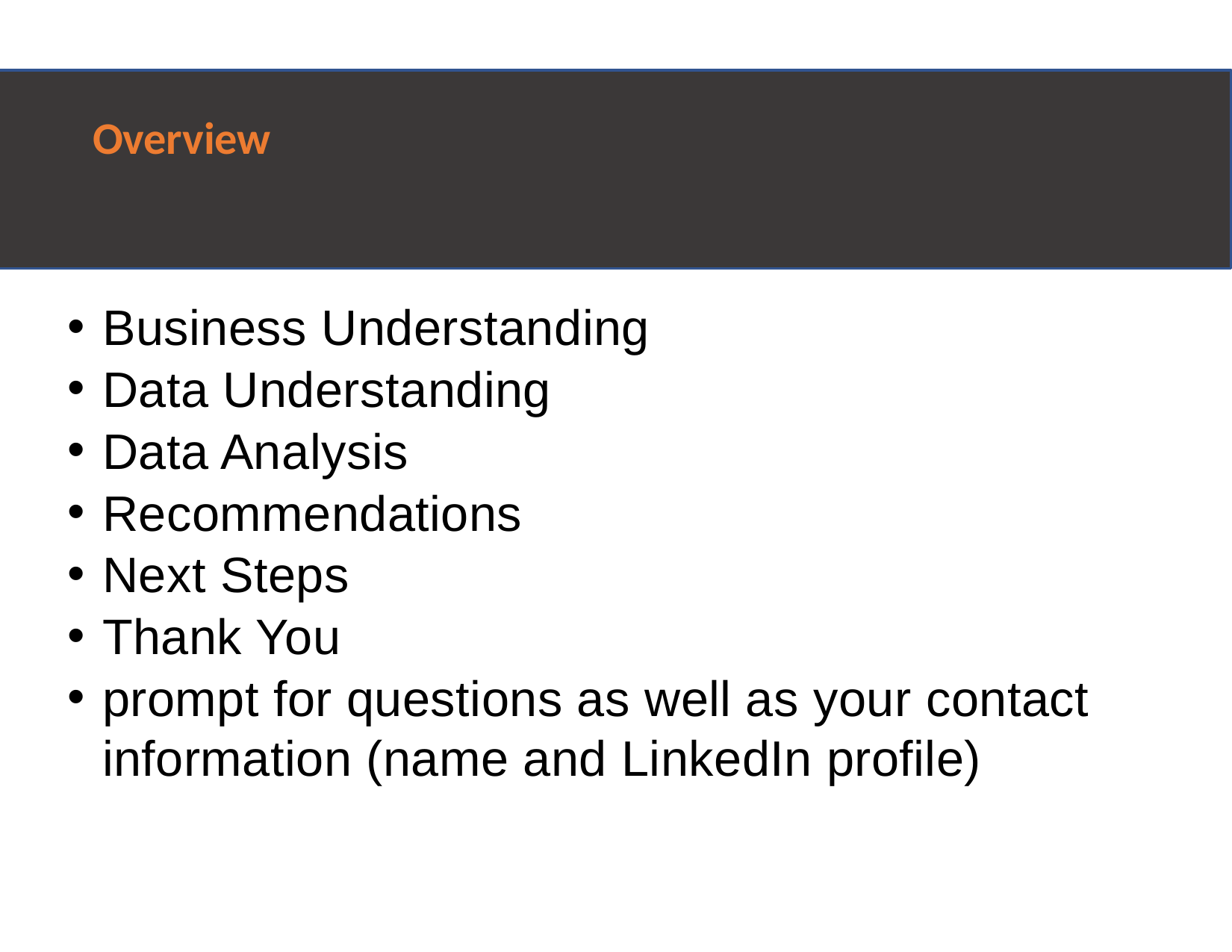

# Overview
Business Understanding
Data Understanding
Data Analysis
Recommendations
Next Steps
Thank You
prompt for questions as well as your contact information (name and LinkedIn profile)